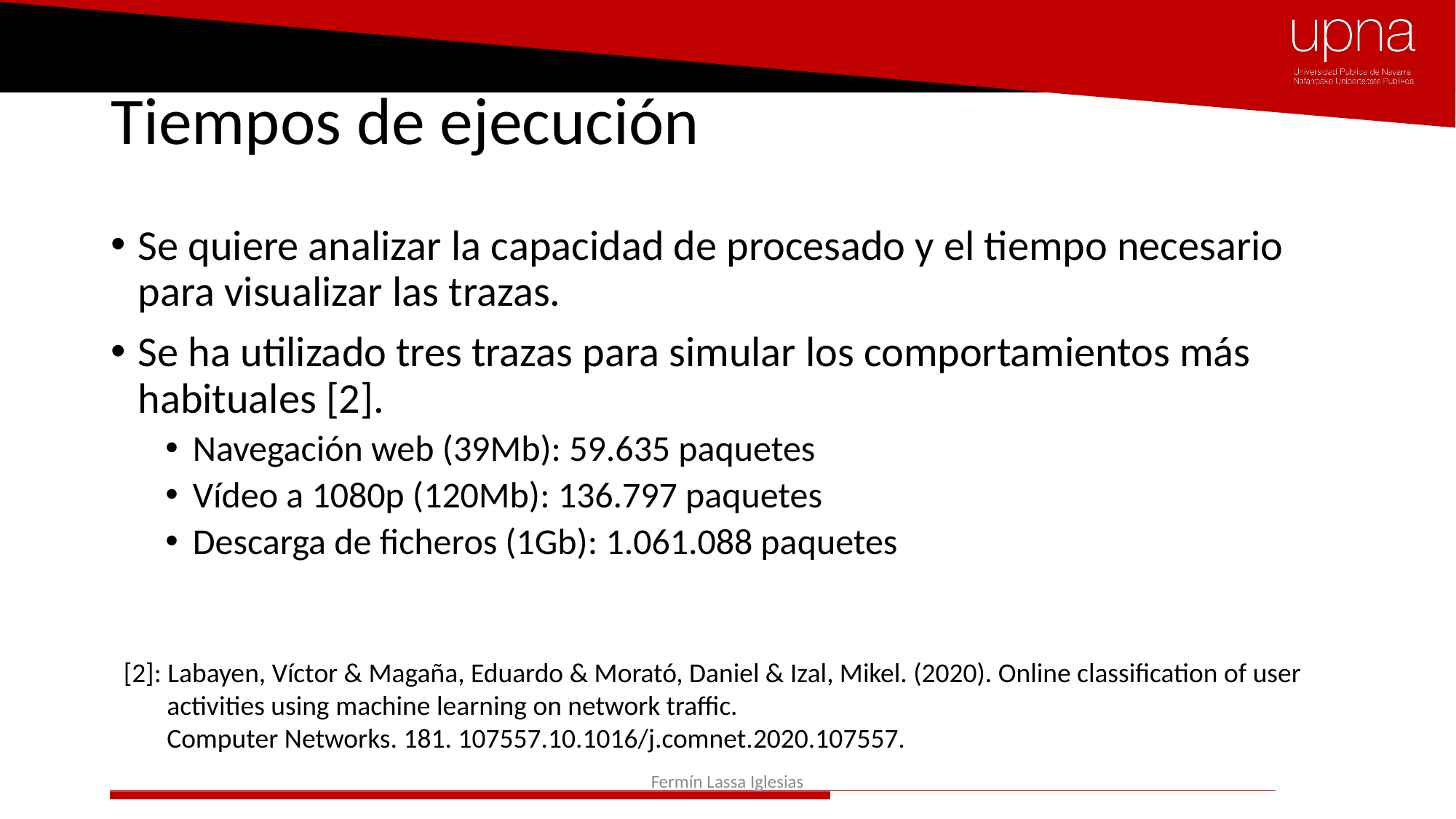

# Tiempos de ejecución
Se quiere analizar la capacidad de procesado y el tiempo necesario para visualizar las trazas.
Se ha utilizado tres trazas para simular los comportamientos más habituales [2].
Navegación web (39Mb): 59.635 paquetes
Vídeo a 1080p (120Mb): 136.797 paquetes
Descarga de ficheros (1Gb): 1.061.088 paquetes
[2]: Labayen, Víctor & Magaña, Eduardo & Morató, Daniel & Izal, Mikel. (2020). Online classification of user
       activities using machine learning on network traffic.
       Computer Networks. 181. 107557.10.1016/j.comnet.2020.107557.

Fermín Lassa Iglesias
16